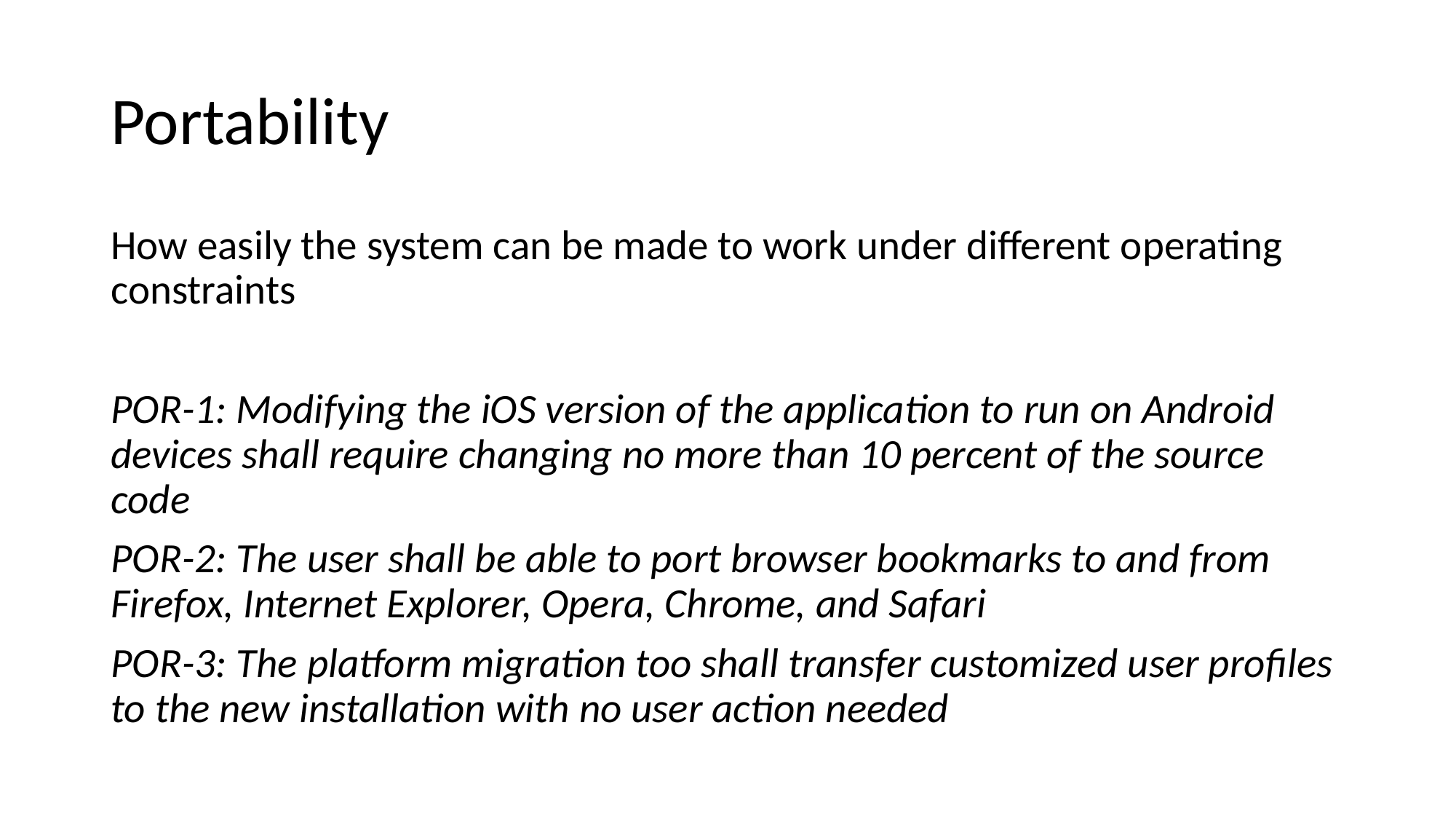

# Portability
How easily the system can be made to work under different operating constraints

POR-1: Modifying the iOS version of the application to run on Android devices shall require changing no more than 10 percent of the source code
POR-2: The user shall be able to port browser bookmarks to and from Firefox, Internet Explorer, Opera, Chrome, and Safari
POR-3: The platform migration too shall transfer customized user profiles to the new installation with no user action needed